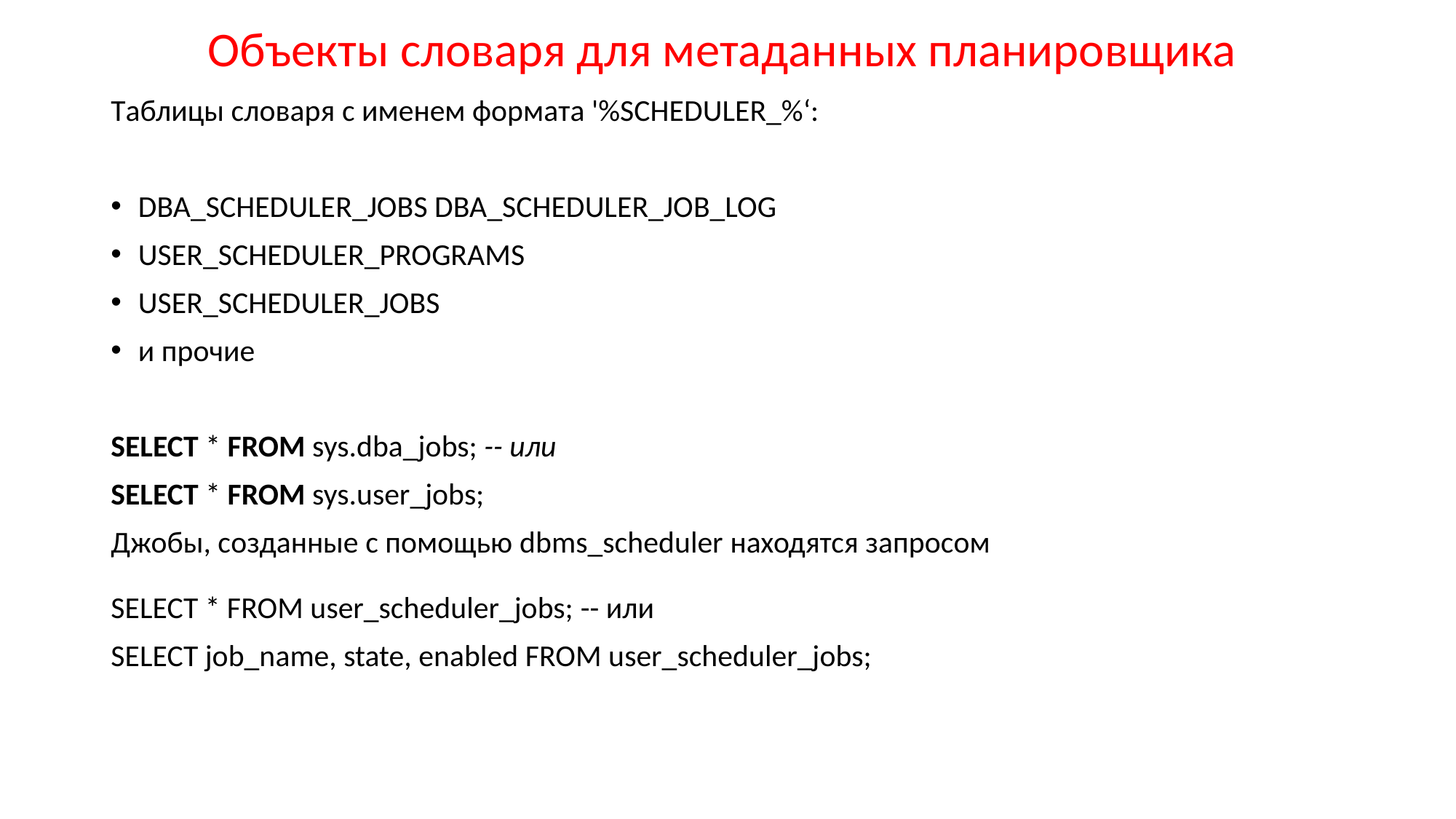

# Объекты словаря для метаданных планировщика
Таблицы словаря с именем формата '%SCHEDULER_%‘:

DBA_SCHEDULER_JOBS DBA_SCHEDULER_JOB_LOG
USER_SCHEDULER_PROGRAMS
USER_SCHEDULER_JOBS
и прочие

SELECT * FROM sys.dba_jobs; -- или
SELECT * FROM sys.user_jobs;
Джобы, созданные с помощью dbms_scheduler находятся запросом
SELECT * FROM user_scheduler_jobs; -- или
SELECT job_name, state, enabled FROM user_scheduler_jobs;